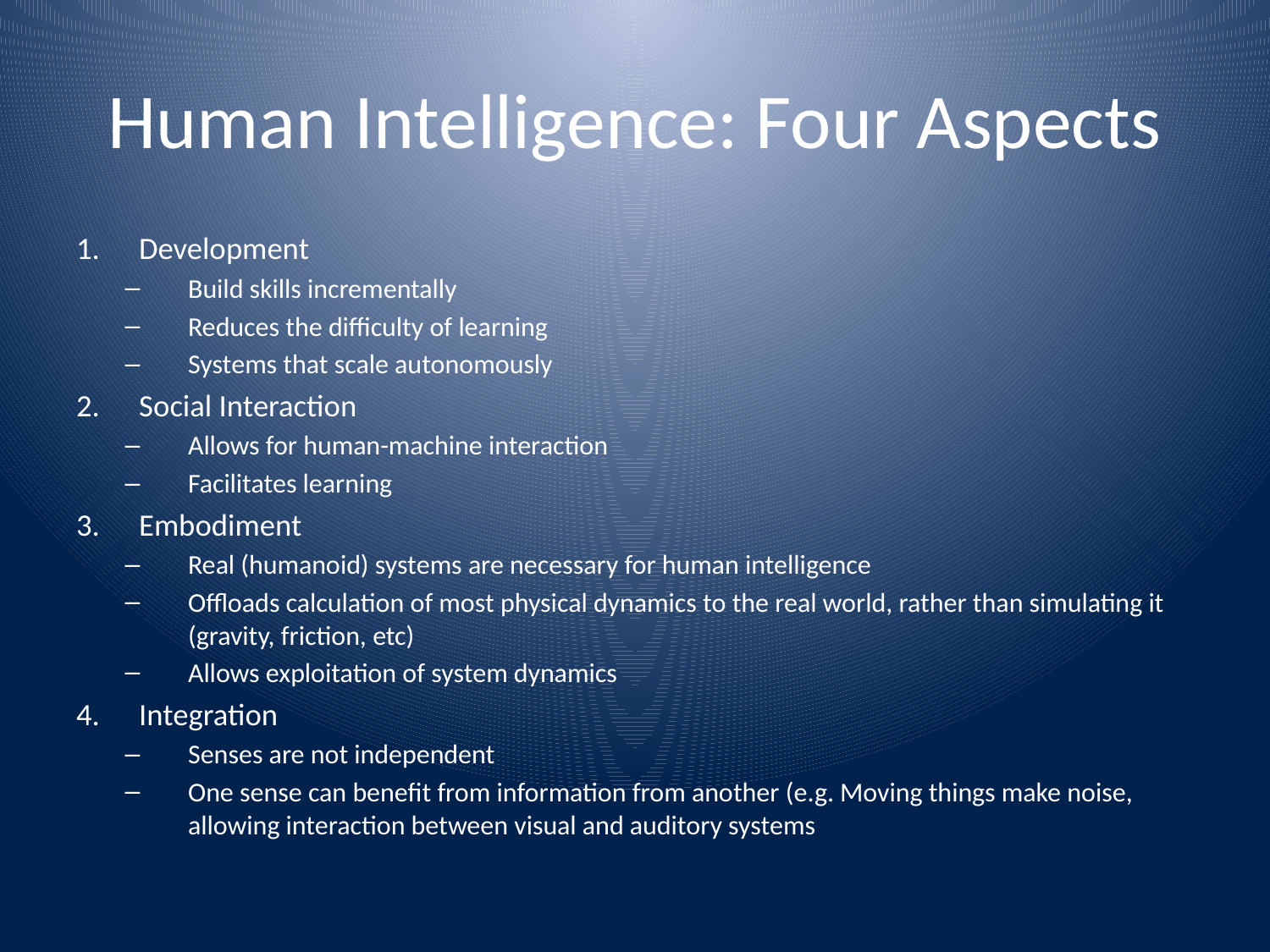

# Human Intelligence: Four Aspects
Development
Build skills incrementally
Reduces the difficulty of learning
Systems that scale autonomously
Social Interaction
Allows for human-machine interaction
Facilitates learning
Embodiment
Real (humanoid) systems are necessary for human intelligence
Offloads calculation of most physical dynamics to the real world, rather than simulating it (gravity, friction, etc)
Allows exploitation of system dynamics
Integration
Senses are not independent
One sense can benefit from information from another (e.g. Moving things make noise, allowing interaction between visual and auditory systems